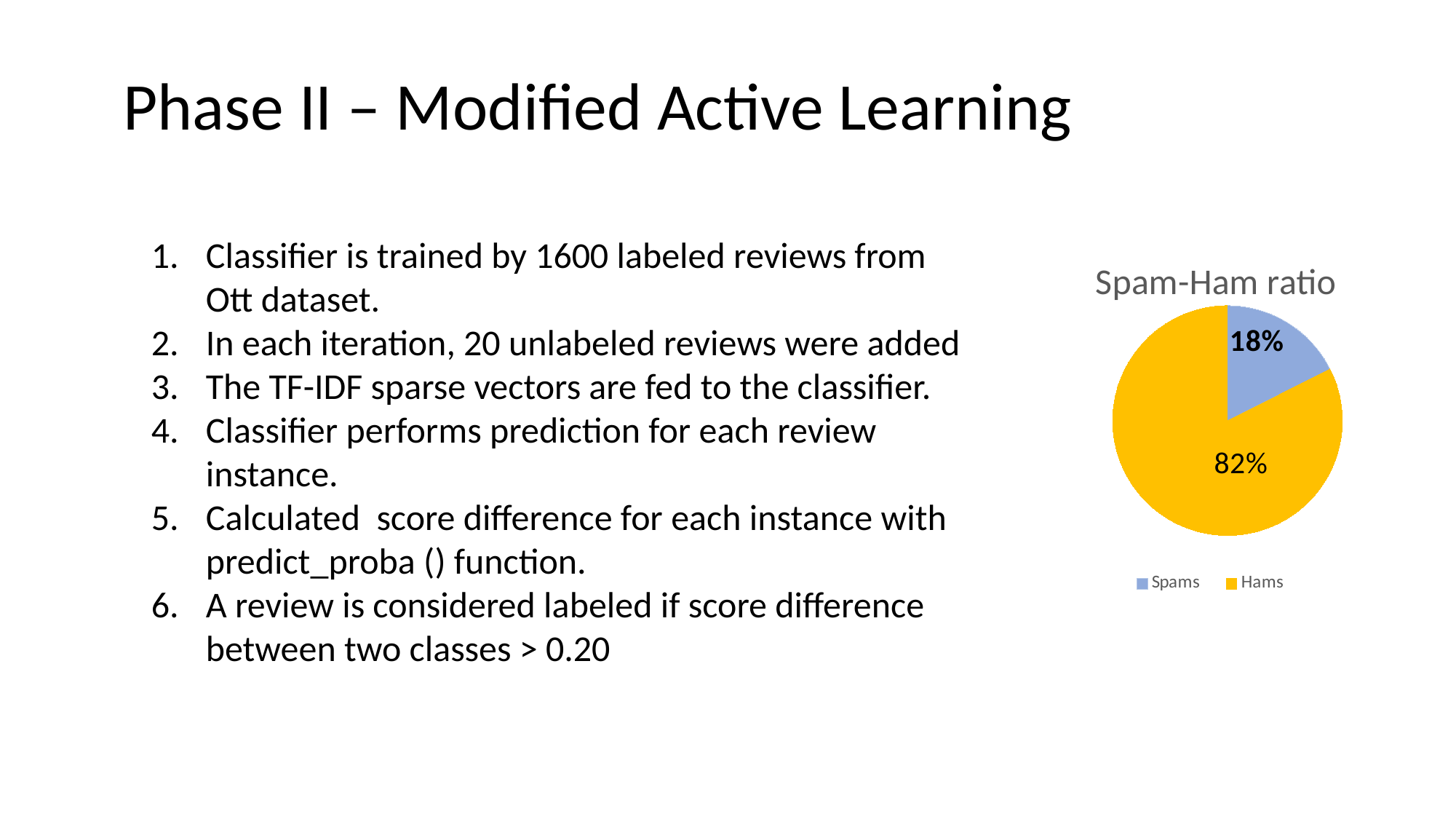

# Phase II – Modified Active Learning
Classifier is trained by 1600 labeled reviews from Ott dataset.
In each iteration, 20 unlabeled reviews were added
The TF-IDF sparse vectors are fed to the classifier.
Classifier performs prediction for each review instance.
Calculated  score difference for each instance with predict_proba () function.
A review is considered labeled if score difference between two classes > 0.20

### Chart: Spam-Ham ratio

| Category | Spam-Ham ratio |
|---|---|
| Spams | 0.175 |
| Hams | 0.82 |